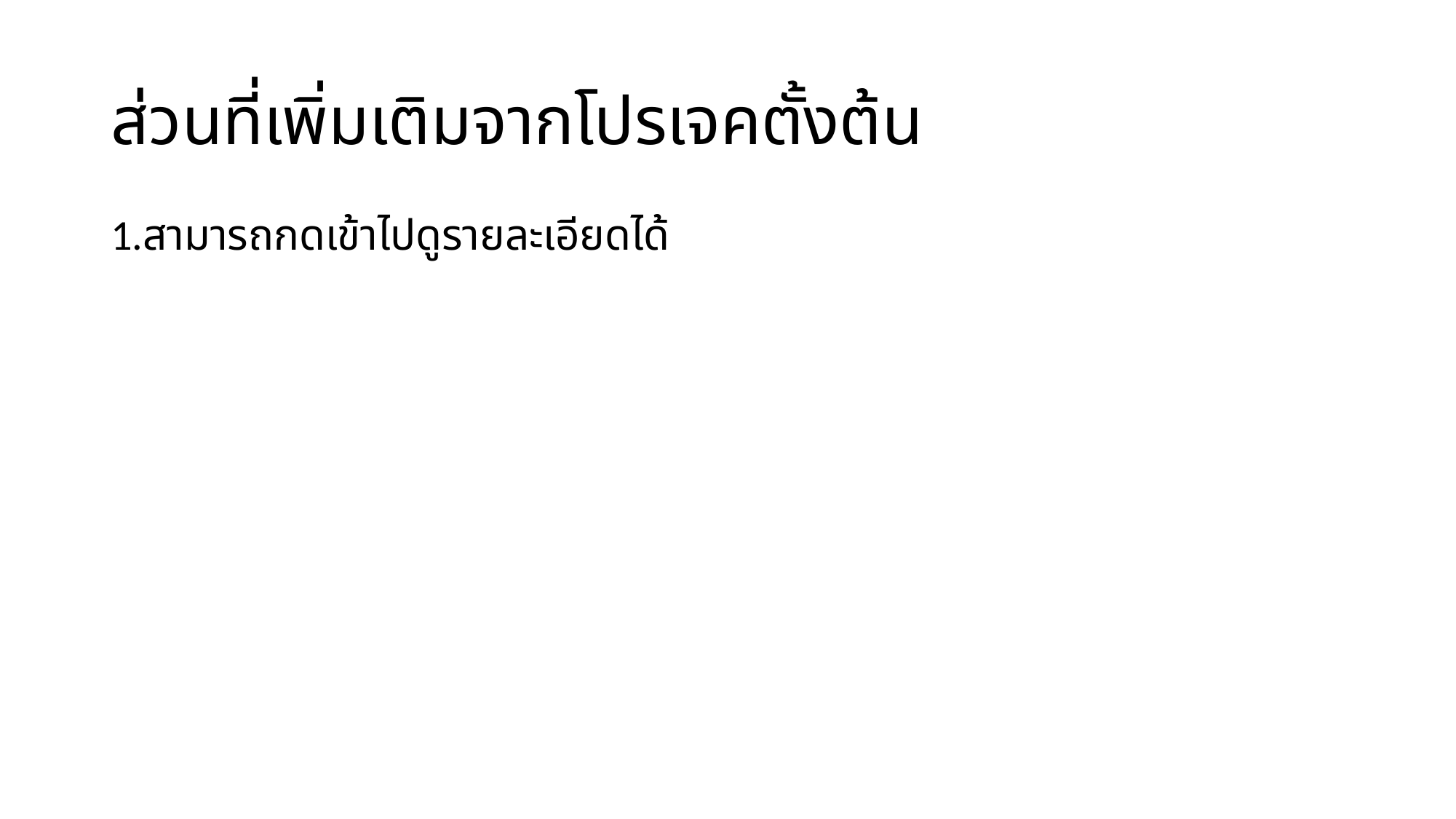

# ส่วนที่เพิ่มเติมจากโปรเจคตั้งต้น
1.สามารถกดเข้าไปดูรายละเอียดได้